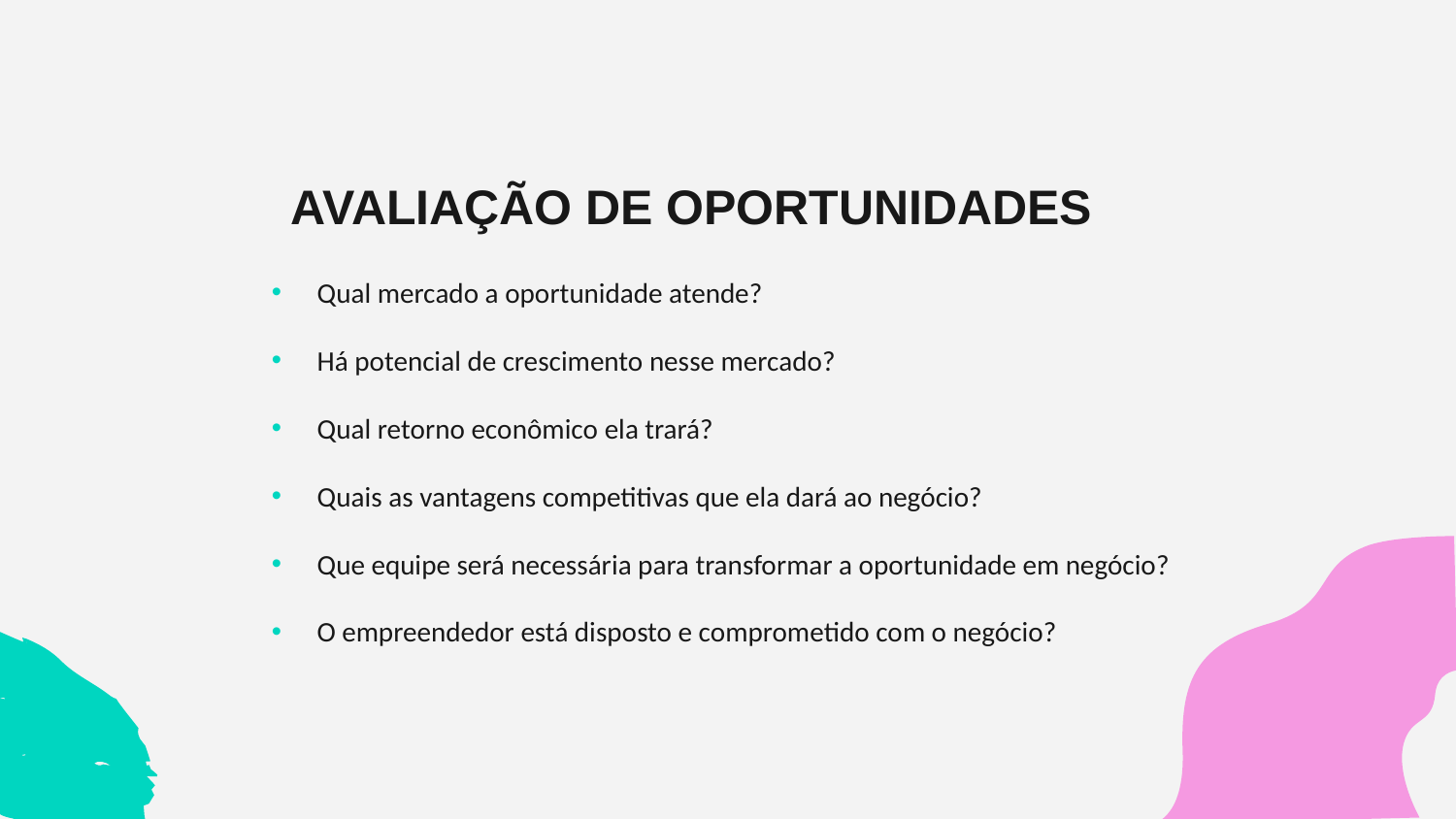

# AVALIAÇÃO DE OPORTUNIDADES
Qual mercado a oportunidade atende?

Há potencial de crescimento nesse mercado?

Qual retorno econômico ela trará?

Quais as vantagens competitivas que ela dará ao negócio?

Que equipe será necessária para transformar a oportunidade em negócio?

O empreendedor está disposto e comprometido com o negócio?